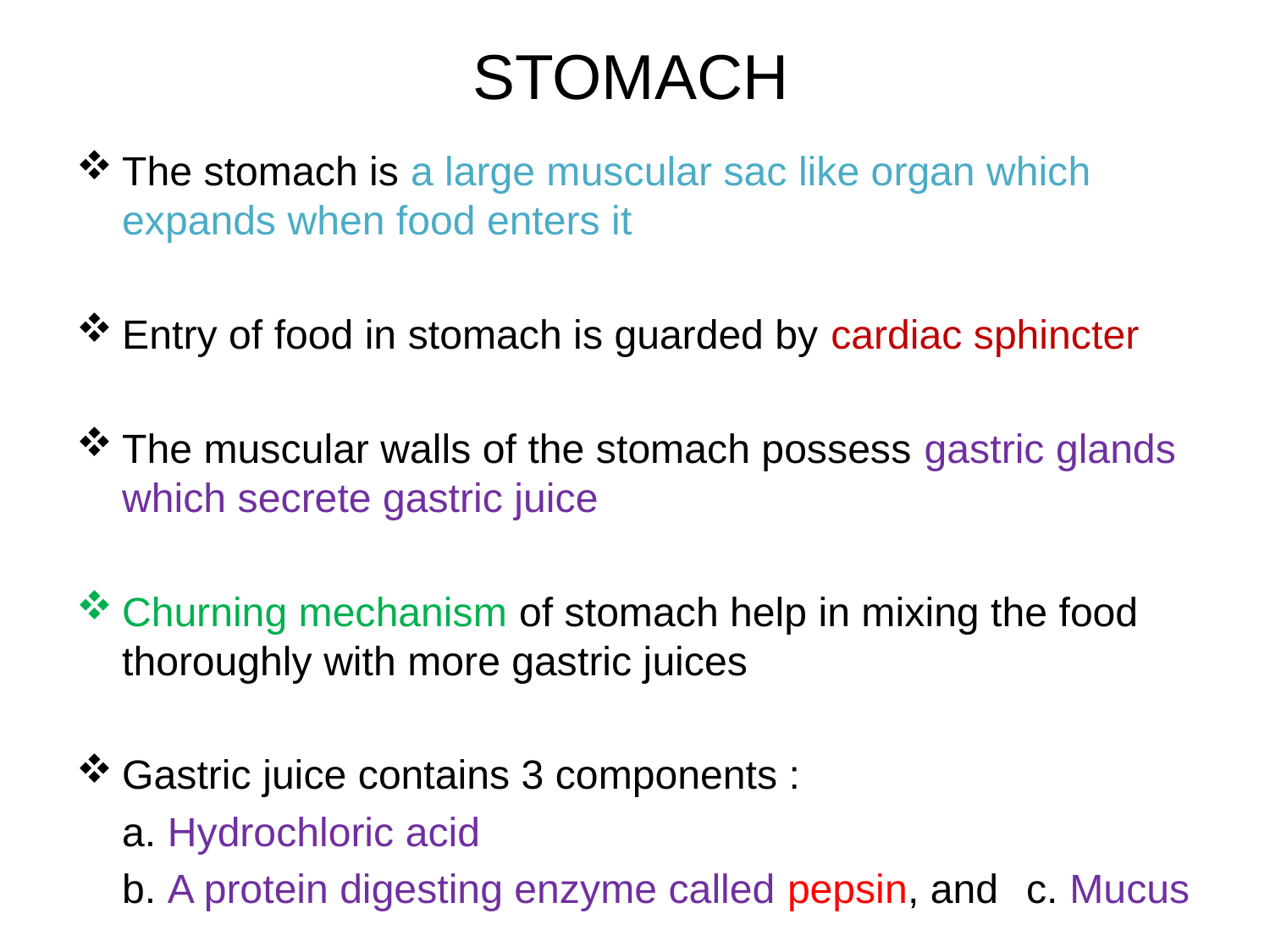

# STOMACH
The stomach is a large muscular sac like organ which expands when food enters it

Entry of food in stomach is guarded by cardiac sphincter

The muscular walls of the stomach possess gastric glands which secrete gastric juice

Churning mechanism of stomach help in mixing the food thoroughly with more gastric juices

Gastric juice contains 3 components :
			a. Hydrochloric acid
			b. A protein digesting enzyme called pepsin, and 		c. Mucus